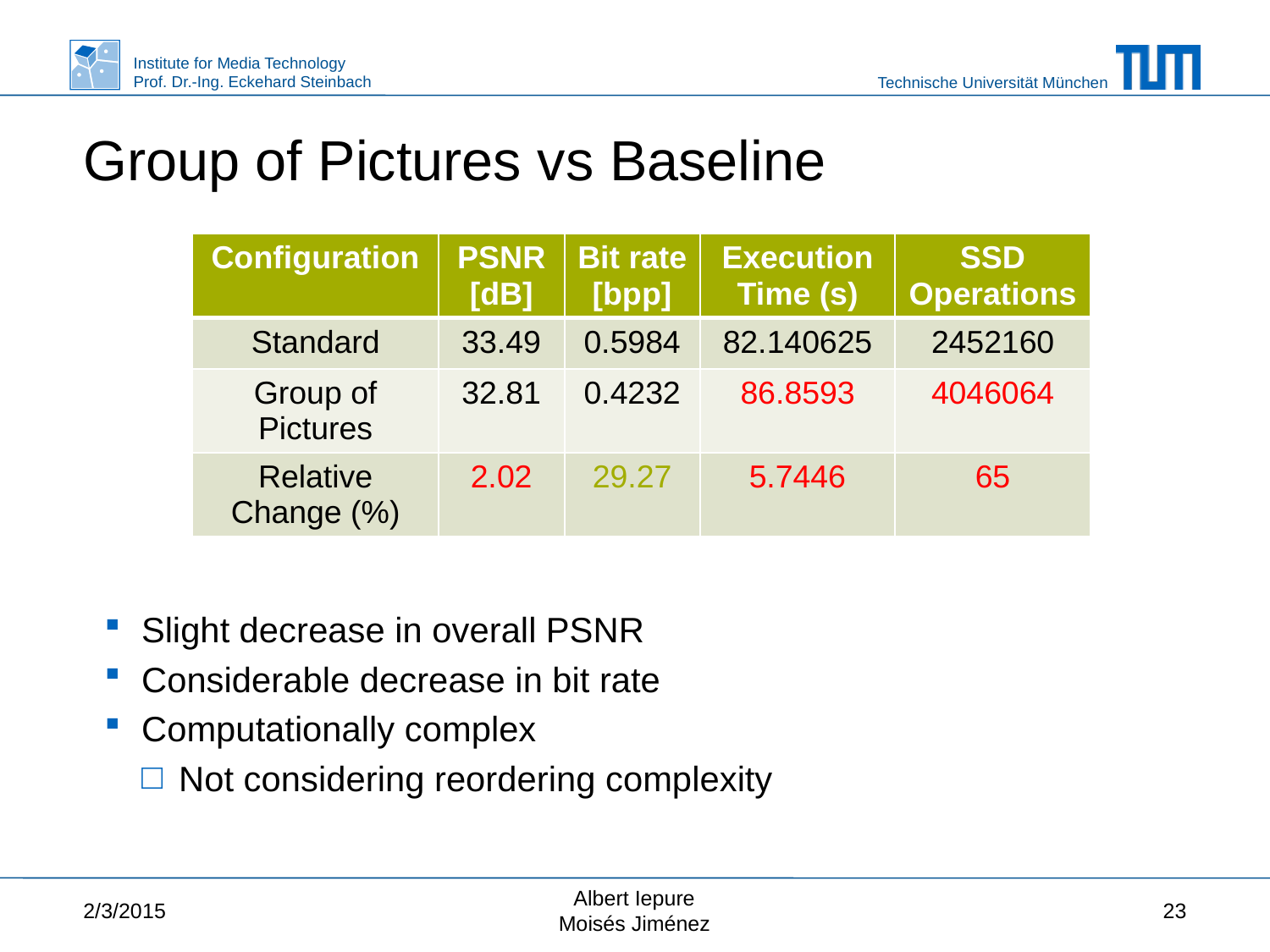

# Group of Pictures vs Baseline
| Configuration | PSNR [dB] | Bit rate [bpp] | Execution Time (s) | SSD Operations |
| --- | --- | --- | --- | --- |
| Standard | 33.49 | 0.5984 | 82.140625 | 2452160 |
| Group of Pictures | 32.81 | 0.4232 | 86.8593 | 4046064 |
| Relative Change (%) | 2.02 | 29.27 | 5.7446 | 65 |
Slight decrease in overall PSNR
Considerable decrease in bit rate
Computationally complex
Not considering reordering complexity

2/3/2015
Albert Iepure
Moisés Jiménez
23